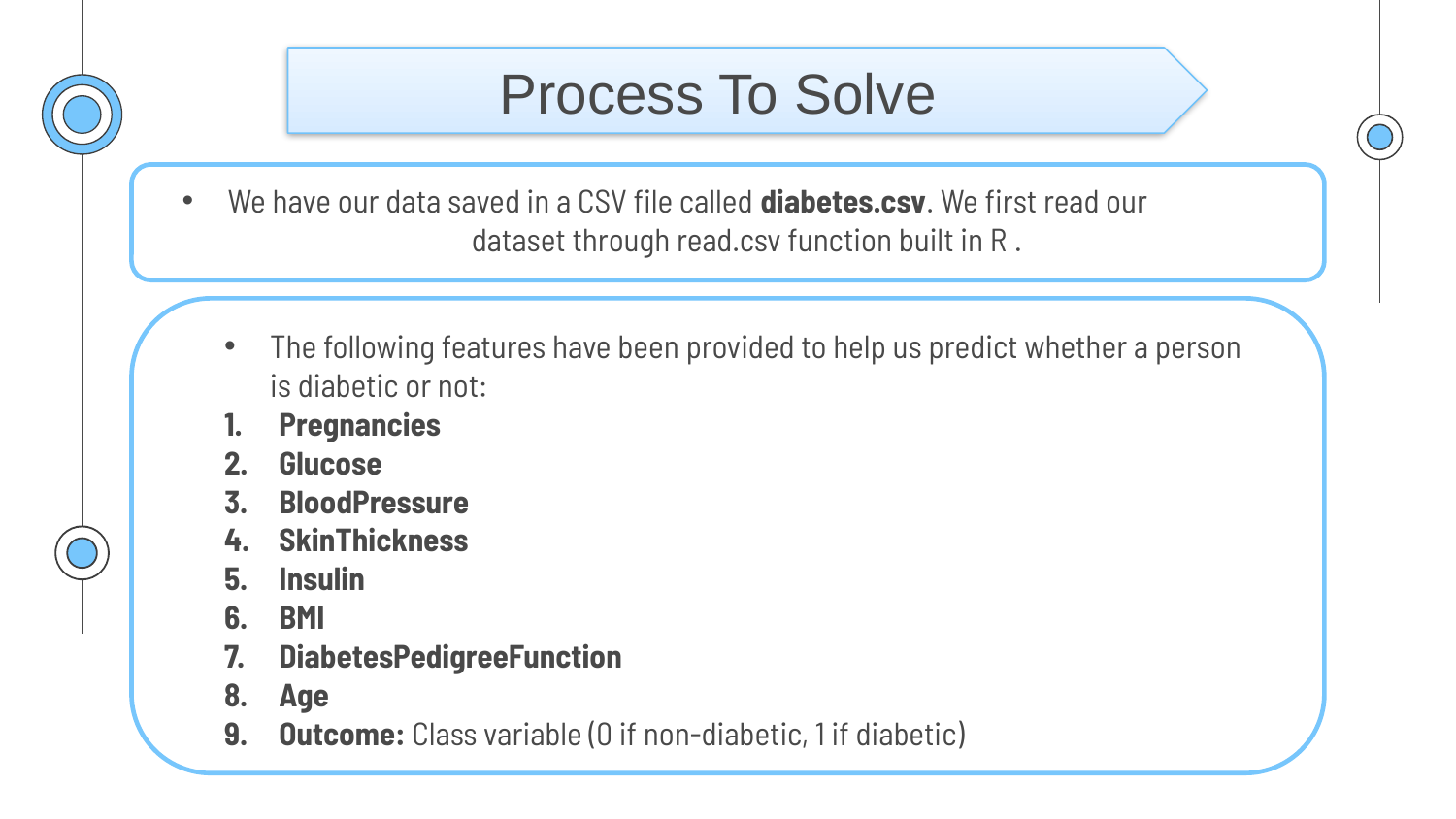

# Process To Solve

We have our data saved in a CSV file called diabetes.csv. We first read our                   dataset through read.csv function built in R .

The following features have been provided to help us predict whether a person is diabetic or not:
Pregnancies
Glucose
BloodPressure
SkinThickness
Insulin
BMI
DiabetesPedigreeFunction
Age
Outcome: Class variable (0 if non-diabetic, 1 if diabetic)